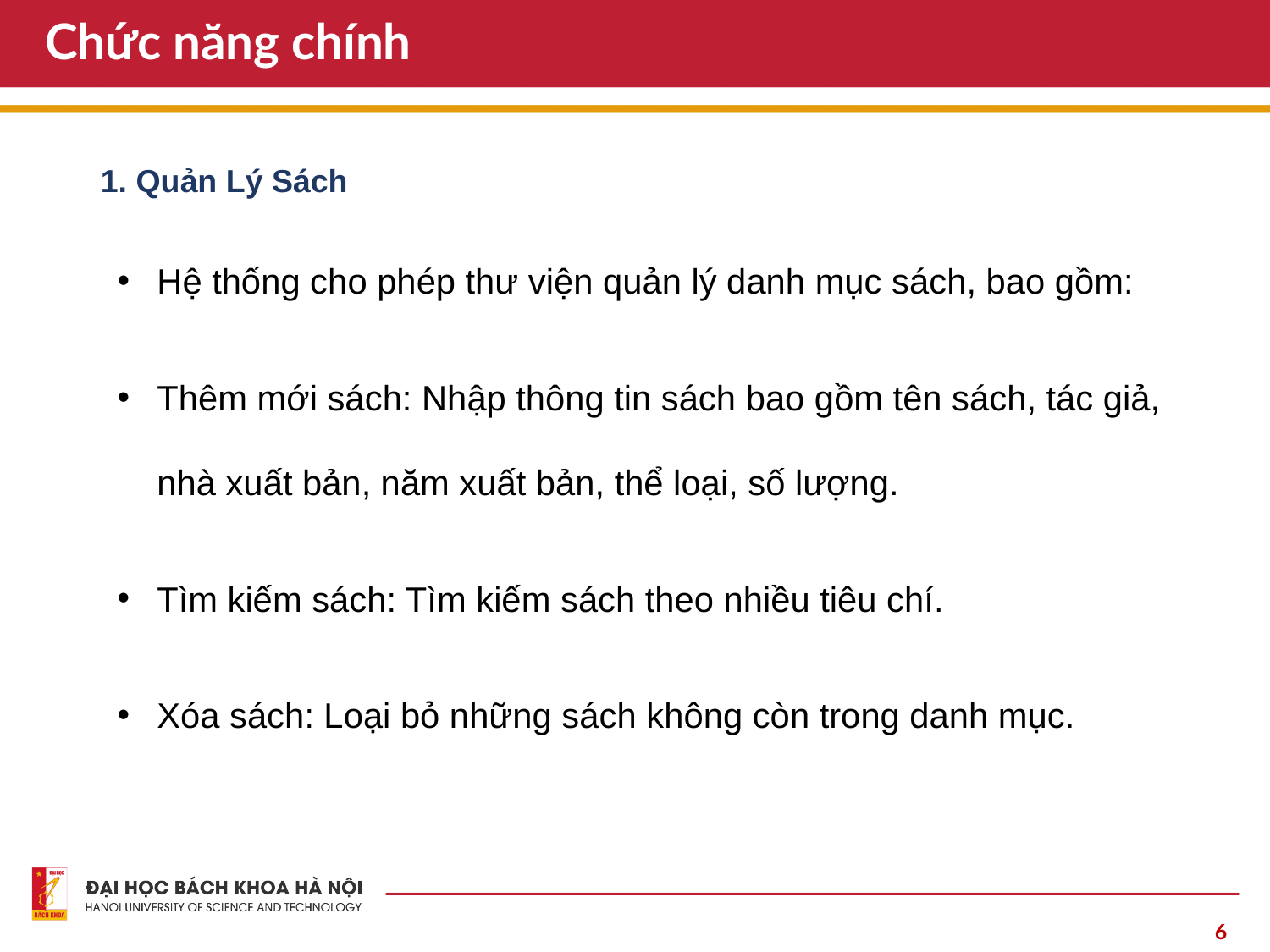

# Chức năng chính
1. Quản Lý Sách
Hệ thống cho phép thư viện quản lý danh mục sách, bao gồm:
Thêm mới sách: Nhập thông tin sách bao gồm tên sách, tác giả, nhà xuất bản, năm xuất bản, thể loại, số lượng.
Tìm kiếm sách: Tìm kiếm sách theo nhiều tiêu chí.
Xóa sách: Loại bỏ những sách không còn trong danh mục.

6